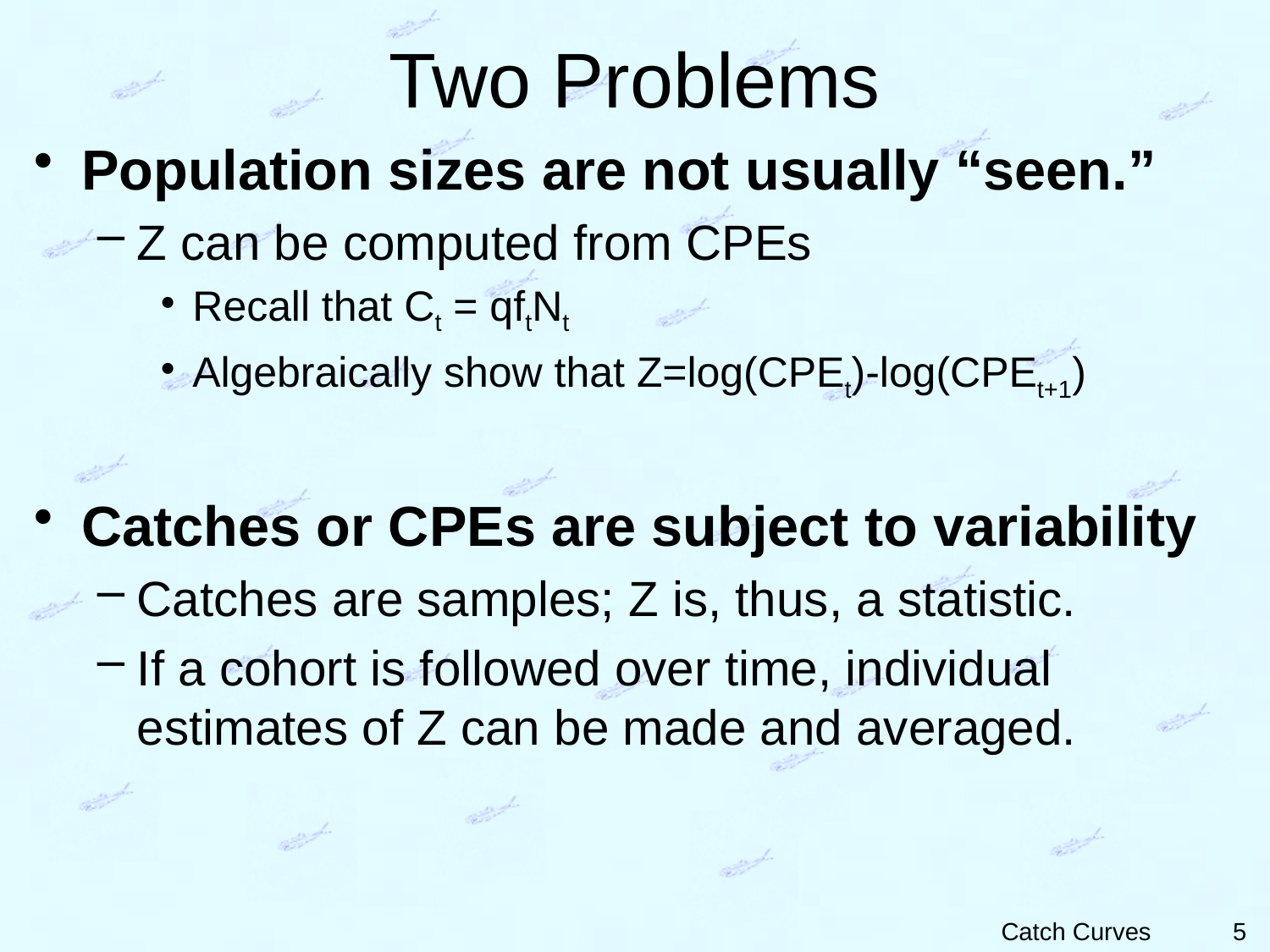

# Two Problems
Population sizes are not usually “seen.”
Z can be computed from CPEs
Recall that Ct = qftNt
Algebraically show that Z=log(CPEt)-log(CPEt+1)

Catches or CPEs are subject to variability
Catches are samples; Z is, thus, a statistic.
If a cohort is followed over time, individual estimates of Z can be made and averaged.

5
Catch Curves